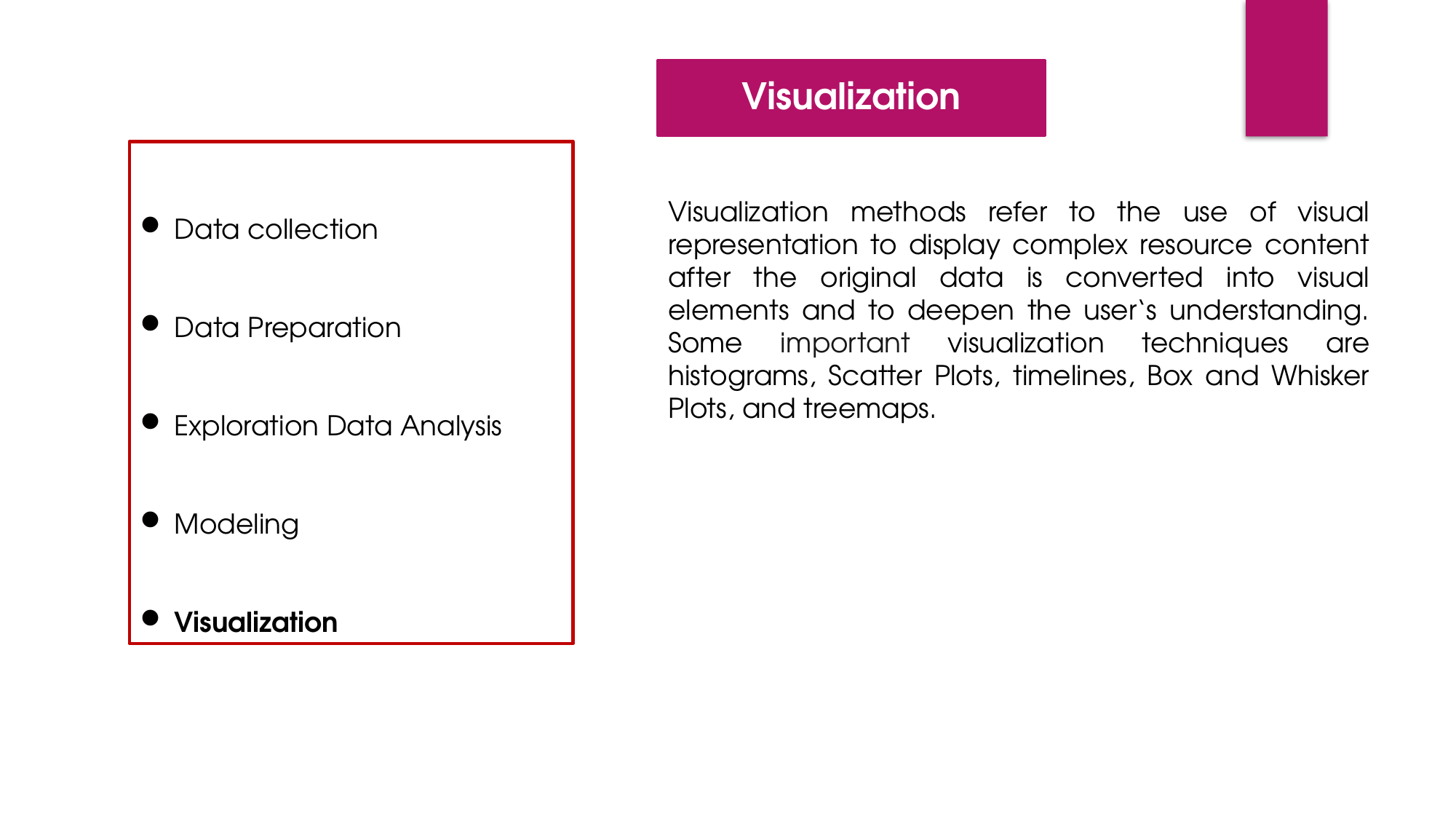

Visualization
Data collection
Data Preparation
Exploration Data Analysis
Modeling
Visualization
Visualization methods refer to the use of visual representation to display complex resource content after the original data is converted into visual elements and to deepen the user‘s understanding. Some important visualization techniques are histograms, Scatter Plots, timelines, Box and Whisker Plots, and treemaps.